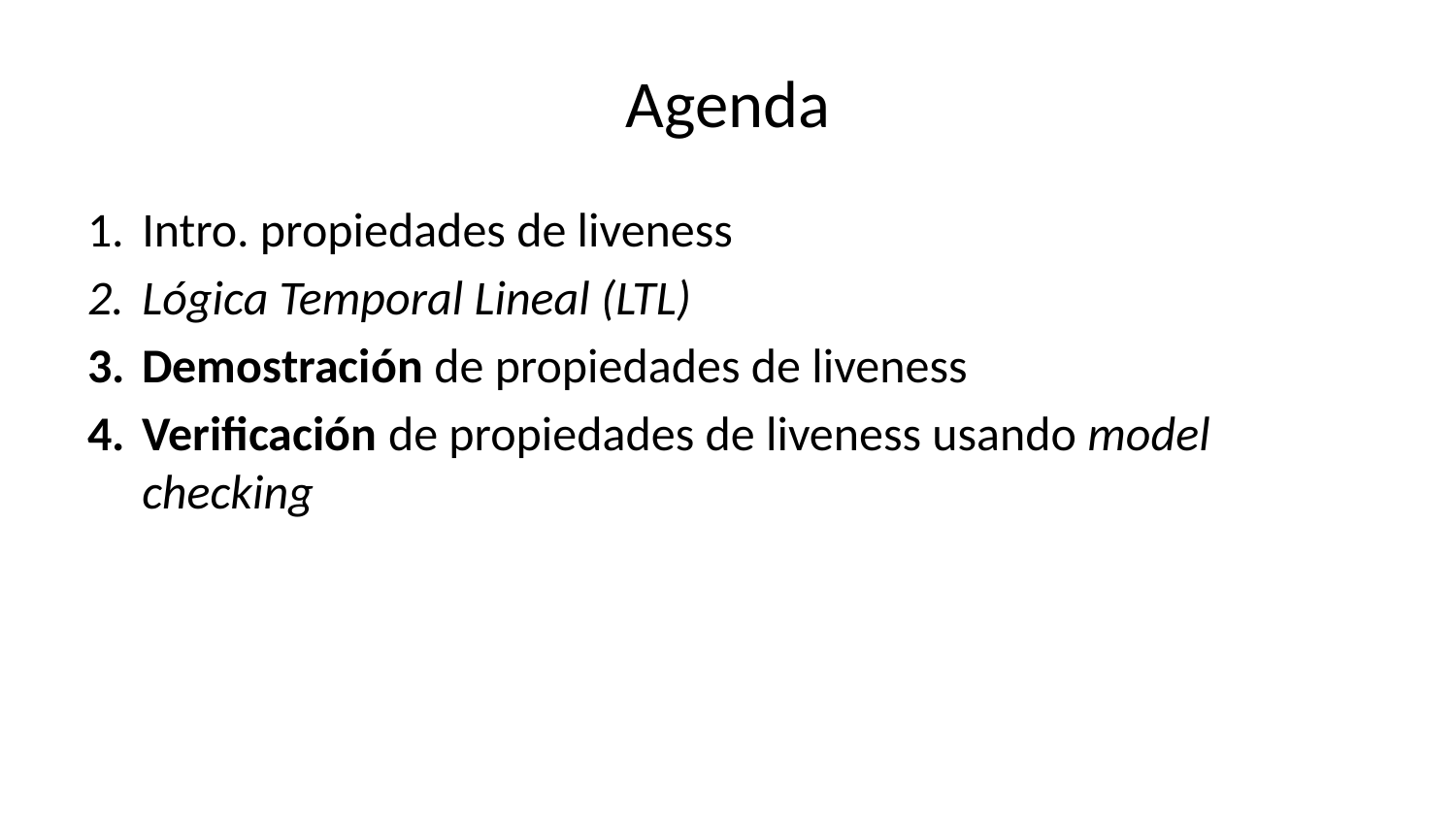

# Agenda
Intro. propiedades de liveness
Lógica Temporal Lineal (LTL)
Demostración de propiedades de liveness
Verificación de propiedades de liveness usando model checking